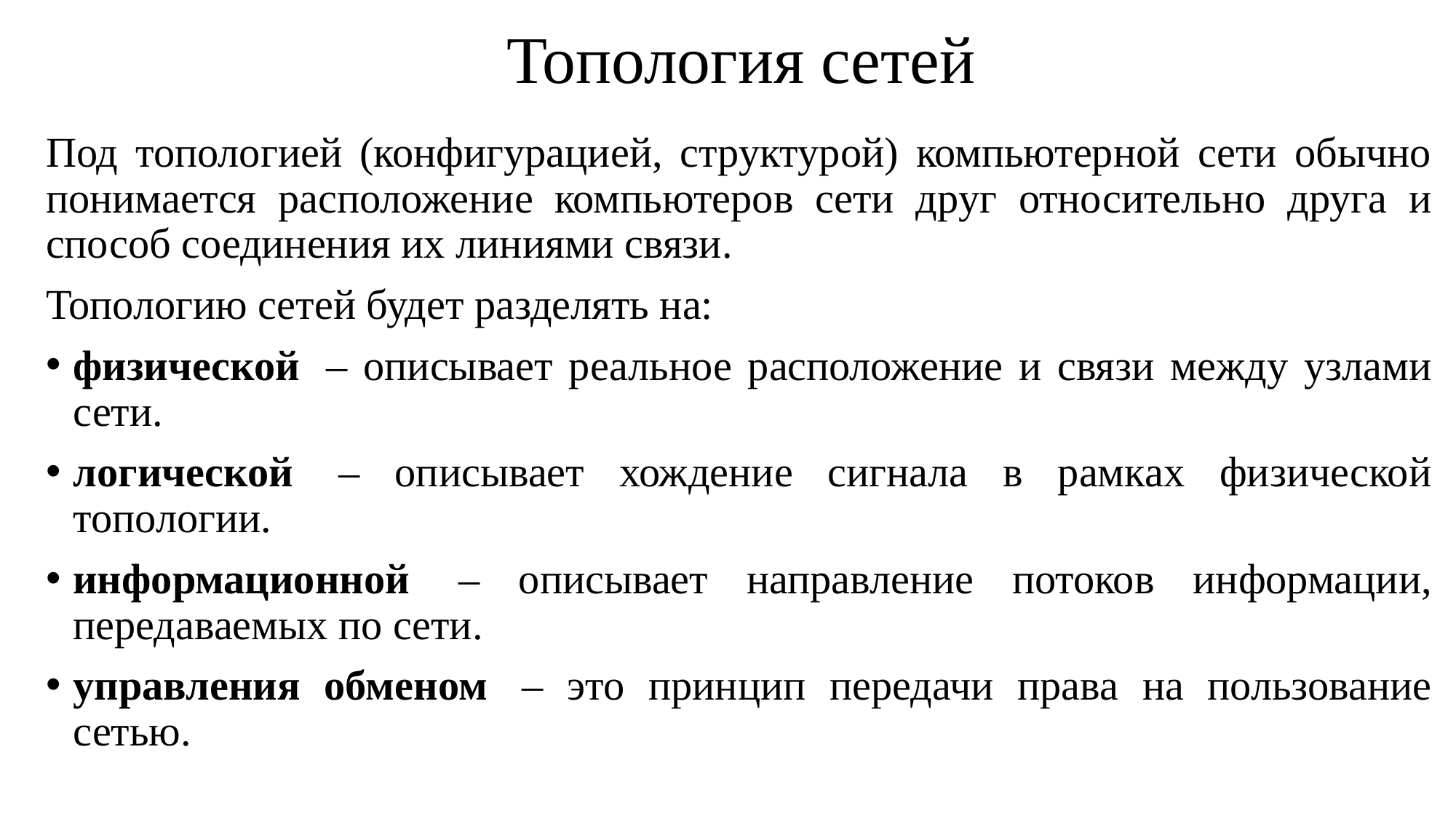

# Топология сетей
Под топологией (конфигурацией, структурой) компьютерной сети обычно понимается расположение компьютеров сети друг относительно друга и способ соединения их линиями связи.
Топологию сетей будет разделять на:
физической  – описывает реальное расположение и связи между узлами сети.
логической  – описывает хождение сигнала в рамках физической топологии.
информационной  – описывает направление потоков информации, передаваемых по сети.
управления обменом  – это принцип передачи права на пользование сетью.